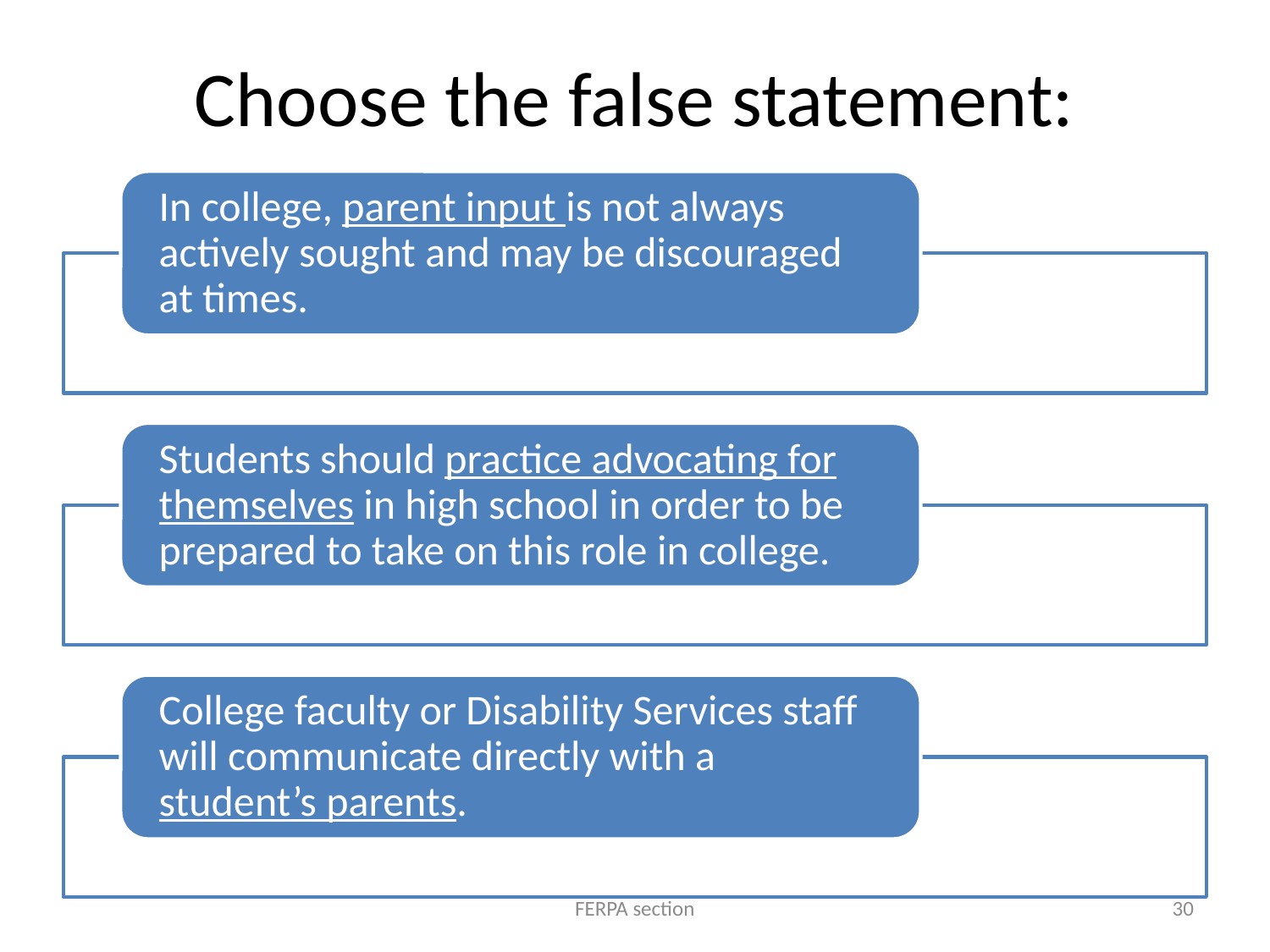

# Choose the false statement:
In college, parent input is not always actively sought and may be discouraged at times.
Students should practice advocating for themselves in high school in order to be prepared to take on this role in college.
College faculty or Disability Services staff will communicate directly with a student’s parents.
FERPA section
30